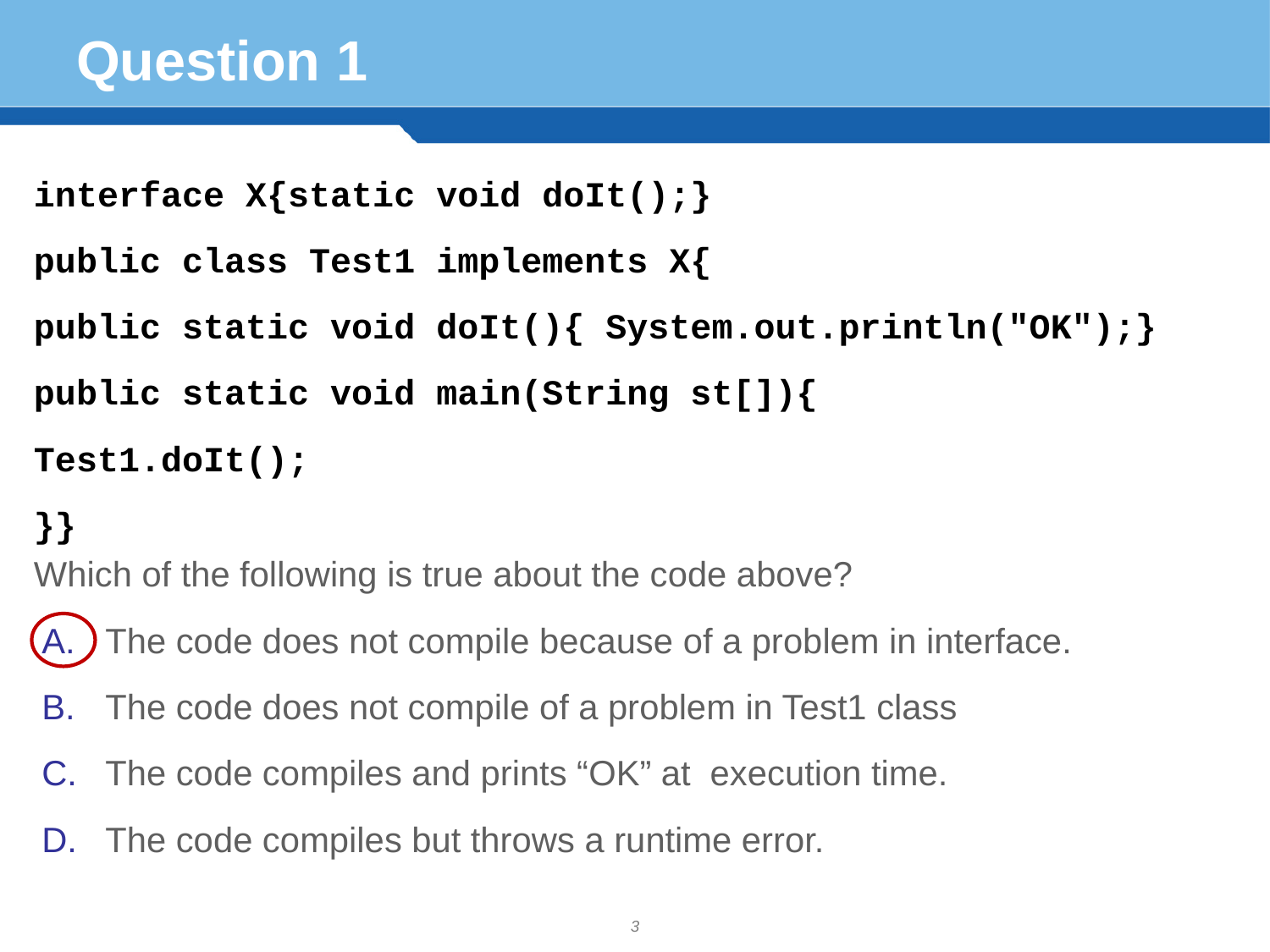

# Question 1
interface X{static void doIt();}
public class Test1 implements X{
public static void doIt(){ System.out.println("OK");}
public static void main(String st[]){
Test1.doIt();
}}
Which of the following is true about the code above?
The code does not compile because of a problem in interface.
The code does not compile of a problem in Test1 class
The code compiles and prints “OK” at  execution time.
The code compiles but throws a runtime error.

3